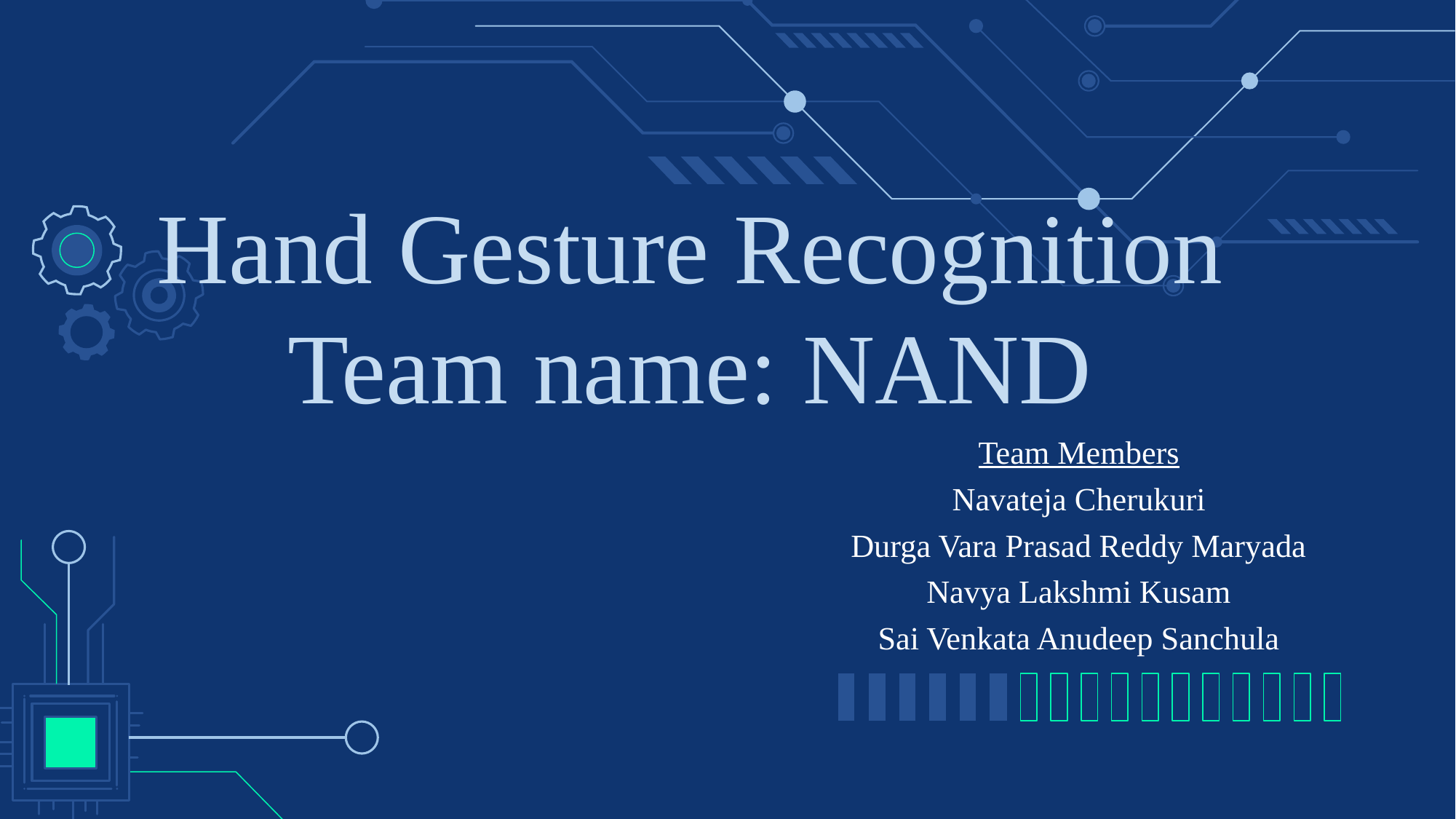

# Hand Gesture Recognition Team name: NAND
Team Members
Navateja Cherukuri
Durga Vara Prasad Reddy Maryada
Navya Lakshmi Kusam
Sai Venkata Anudeep Sanchula